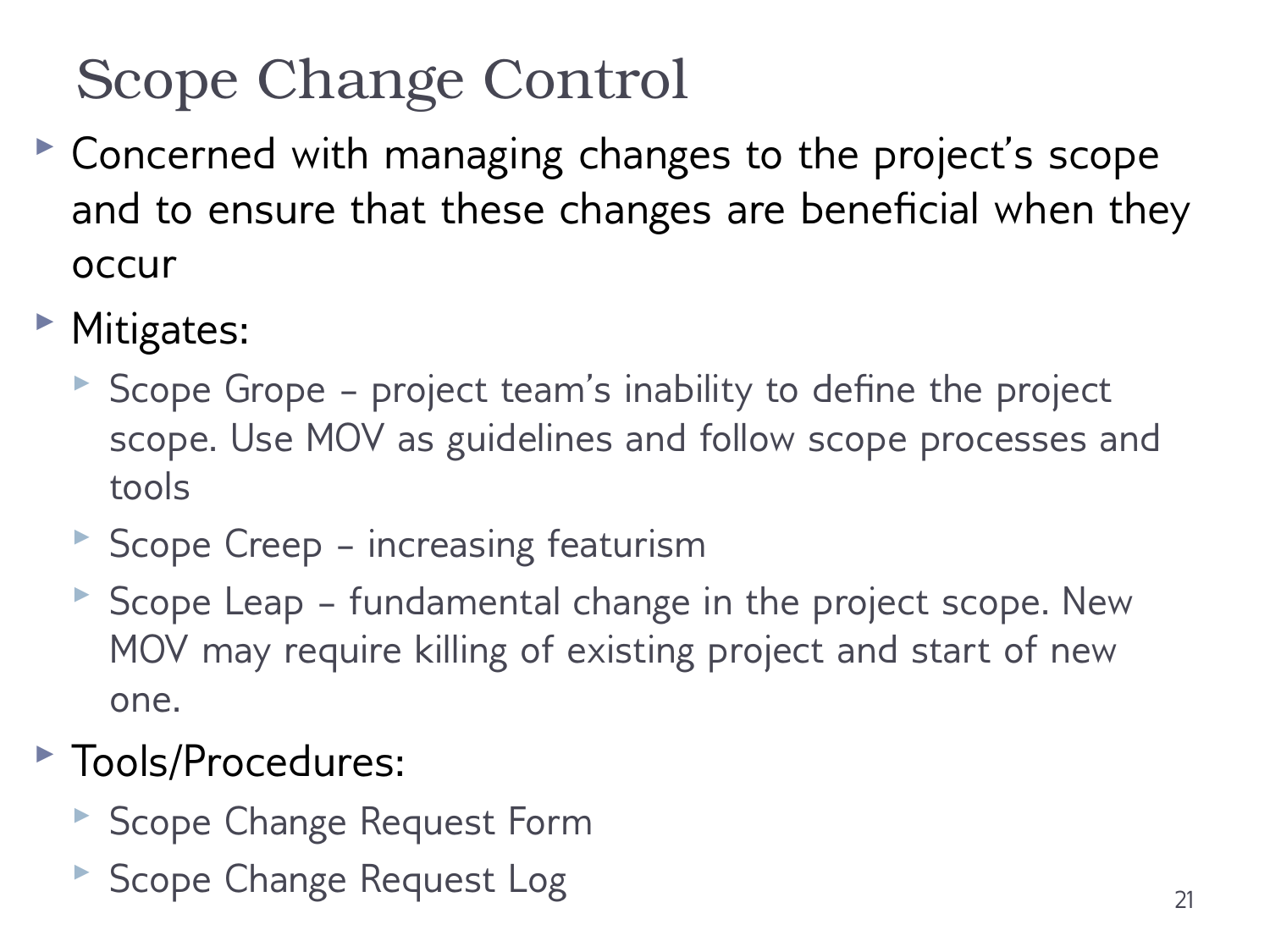

# Scope Change Control
Concerned with managing changes to the project’s scope and to ensure that these changes are beneficial when they occur
Mitigates:
Scope Grope – project team’s inability to define the project scope. Use MOV as guidelines and follow scope processes and tools
Scope Creep – increasing featurism
Scope Leap – fundamental change in the project scope. New MOV may require killing of existing project and start of new one.
Tools/Procedures:
Scope Change Request Form
Scope Change Request Log
21